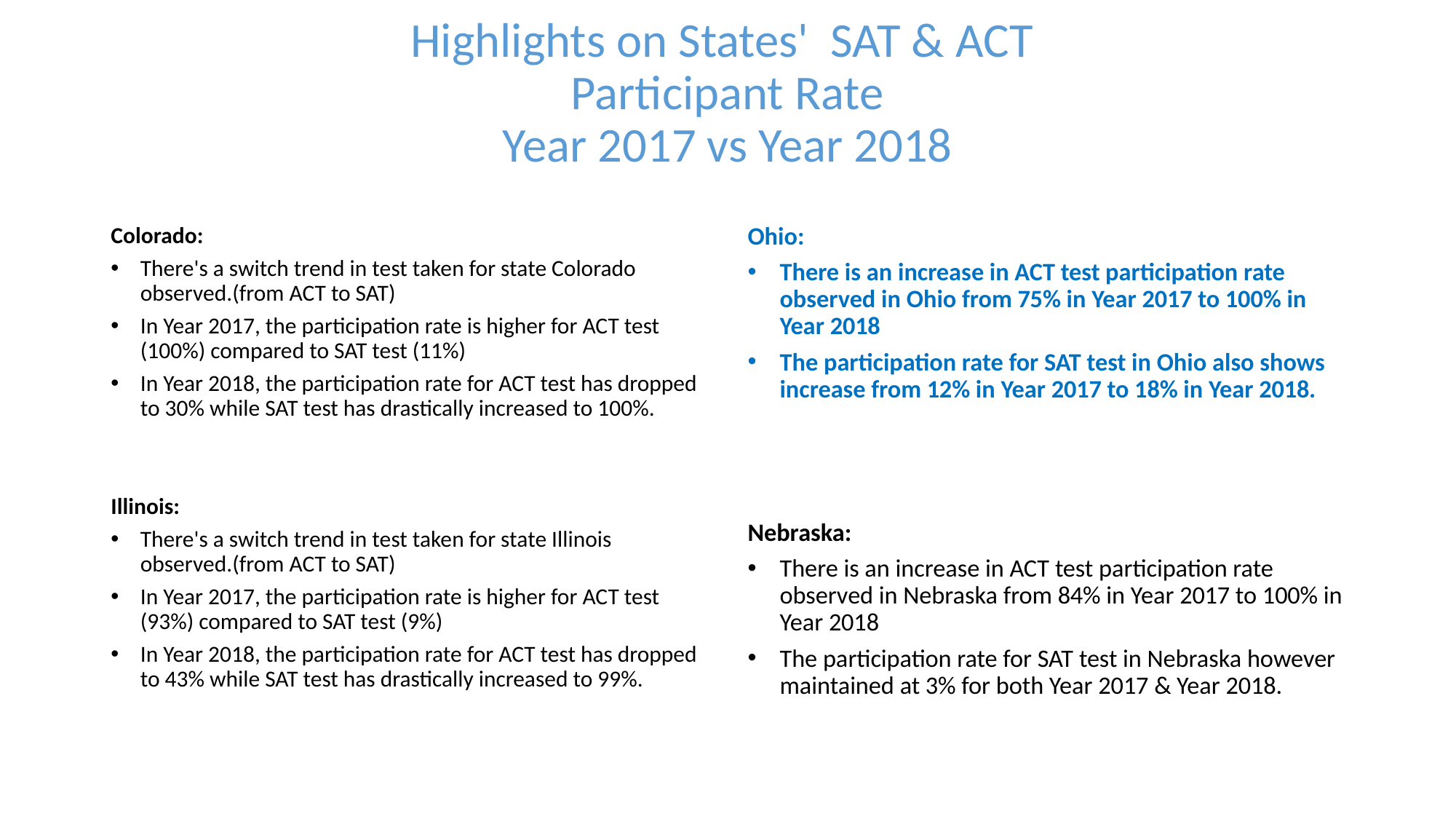

# Highlights on States'  SAT & ACT Participant Rate Year 2017 vs Year 2018
Colorado:
There's a switch trend in test taken for state Colorado observed.(from ACT to SAT)
In Year 2017, the participation rate is higher for ACT test (100%) compared to SAT test (11%)
In Year 2018, the participation rate for ACT test has dropped to 30% while SAT test has drastically increased to 100%.

Illinois:
There's a switch trend in test taken for state Illinois observed.(from ACT to SAT)
In Year 2017, the participation rate is higher for ACT test (93%) compared to SAT test (9%)
In Year 2018, the participation rate for ACT test has dropped to 43% while SAT test has drastically increased to 99%.
Ohio:
There is an increase in ACT test participation rate observed in Ohio from 75% in Year 2017 to 100% in Year 2018
The participation rate for SAT test in Ohio also shows increase from 12% in Year 2017 to 18% in Year 2018.

Nebraska:
There is an increase in ACT test participation rate observed in Nebraska from 84% in Year 2017 to 100% in Year 2018
The participation rate for SAT test in Nebraska however maintained at 3% for both Year 2017 & Year 2018.